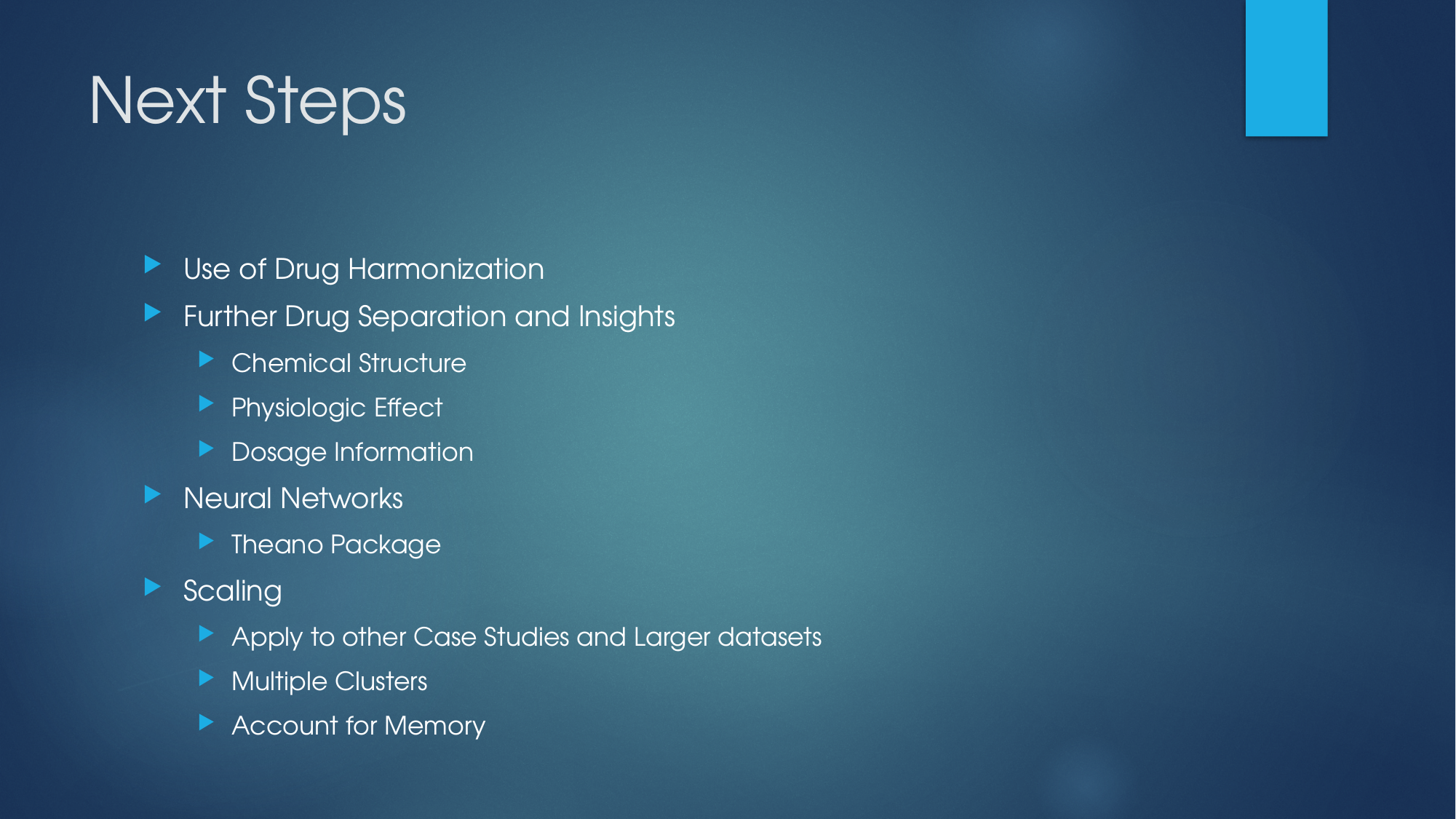

# Next Steps
Use of Drug Harmonization
Further Drug Separation and Insights
Chemical Structure
Physiologic Effect
Dosage Information
Neural Networks
Theano Package
Scaling
Apply to other Case Studies and Larger datasets
Multiple Clusters
Account for Memory